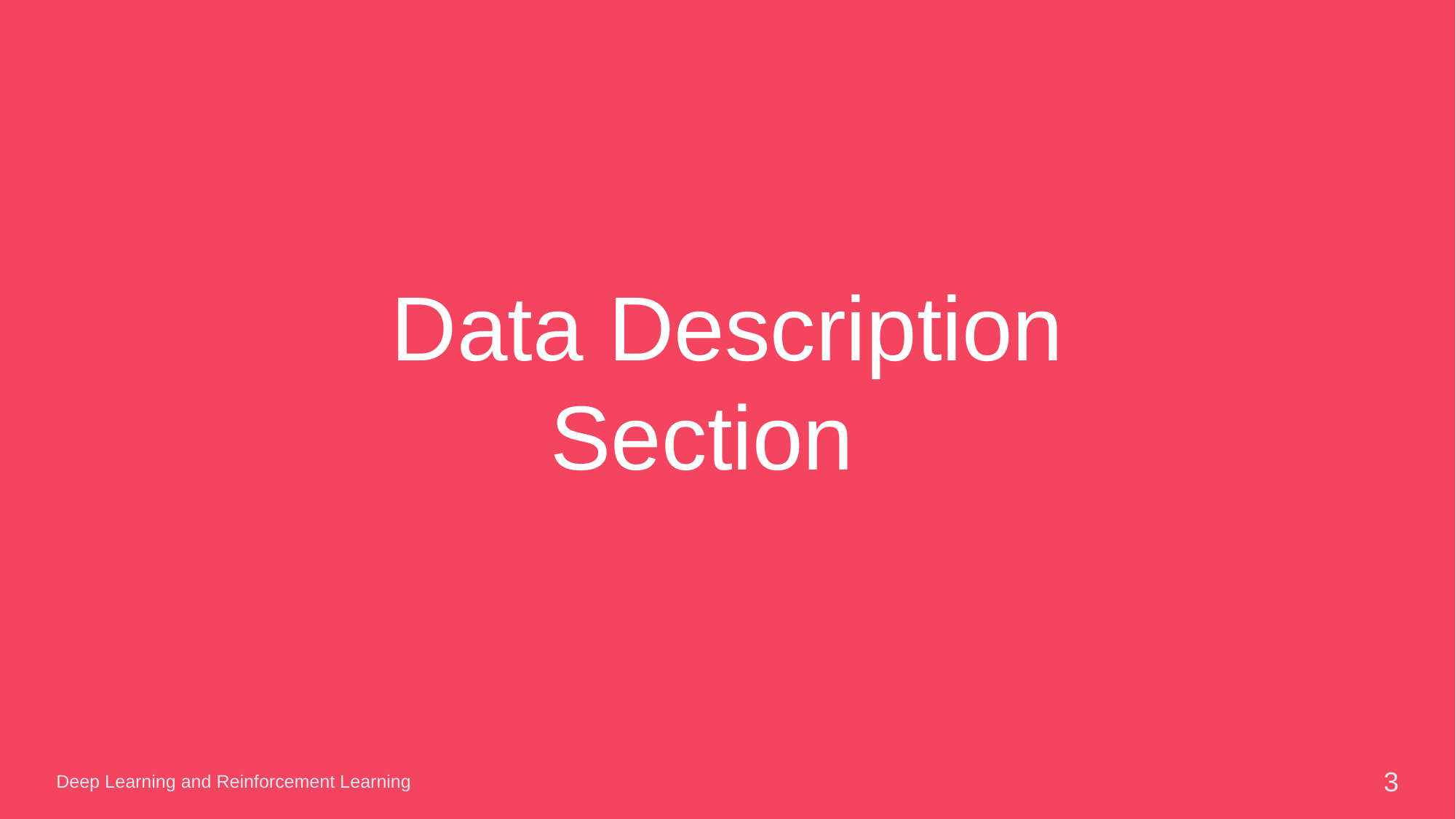

# Data Description Section
Deep Learning and Reinforcement Learning
3